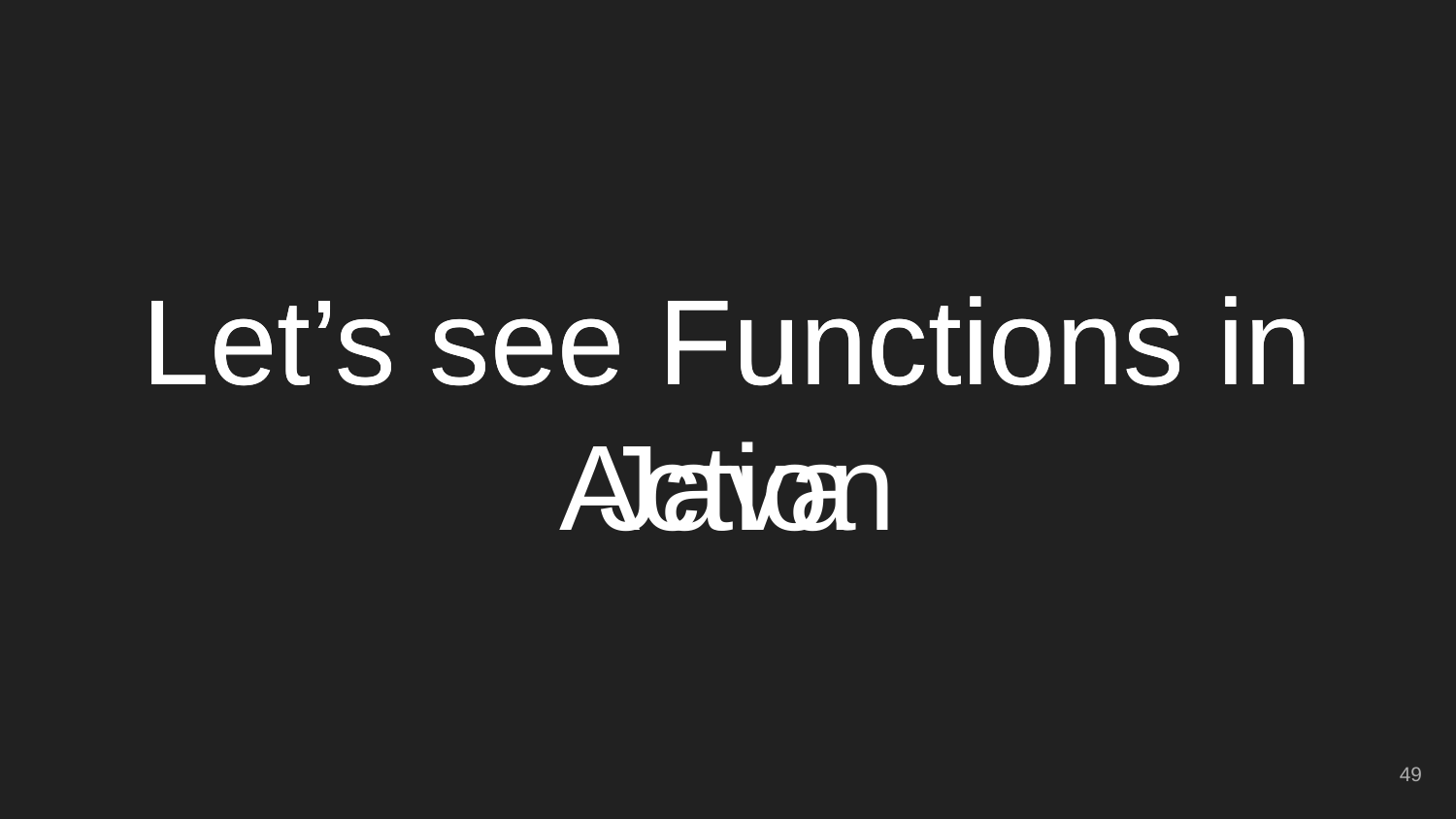

# Let’s see Functions in Action
Let’s see Functions in Java
49